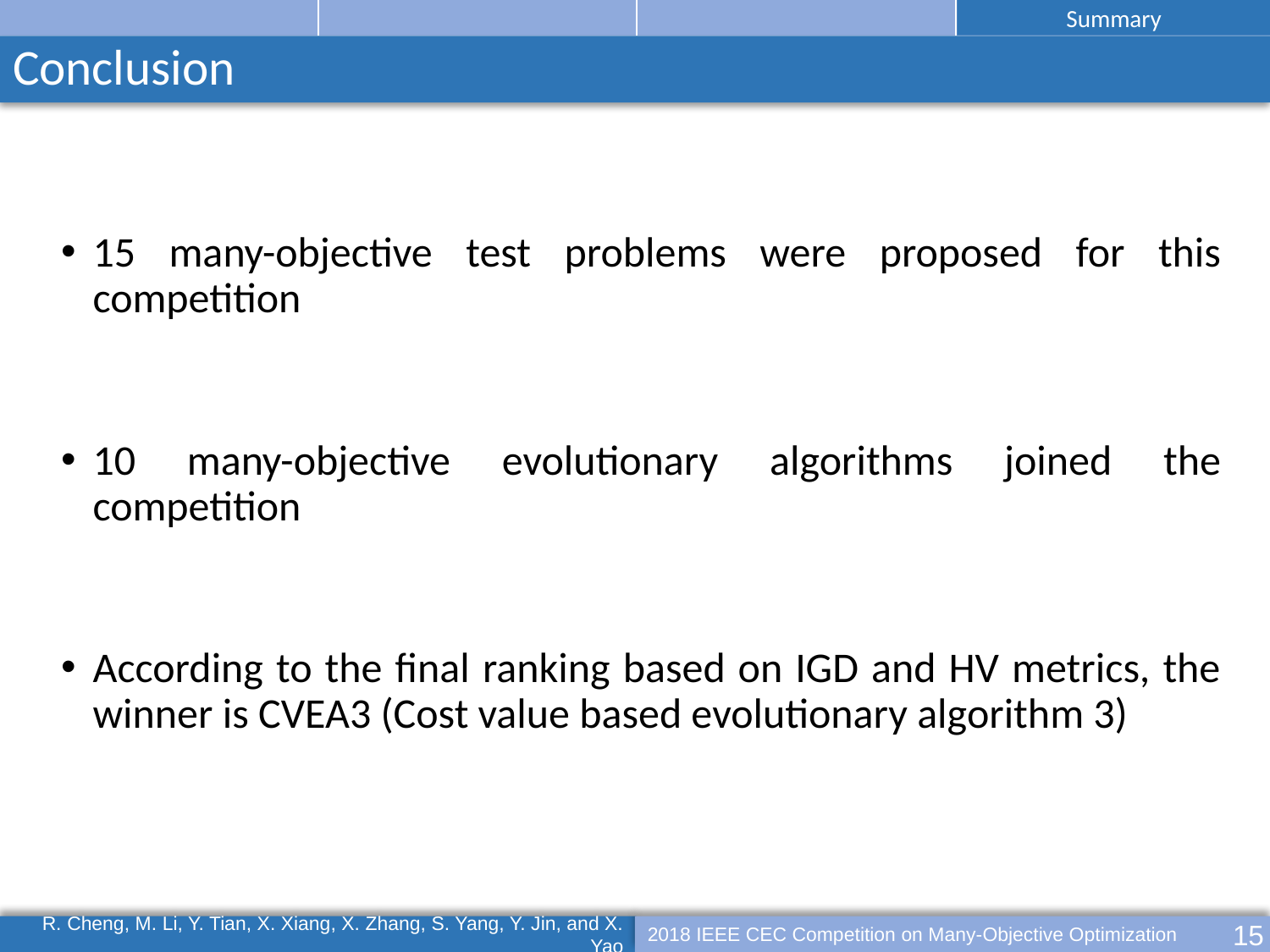

Conclusion

15 many-objective test problems were proposed for this competition

10 many-objective evolutionary algorithms joined the competition

According to the final ranking based on IGD and HV metrics, the winner is CVEA3 (Cost value based evolutionary algorithm 3)